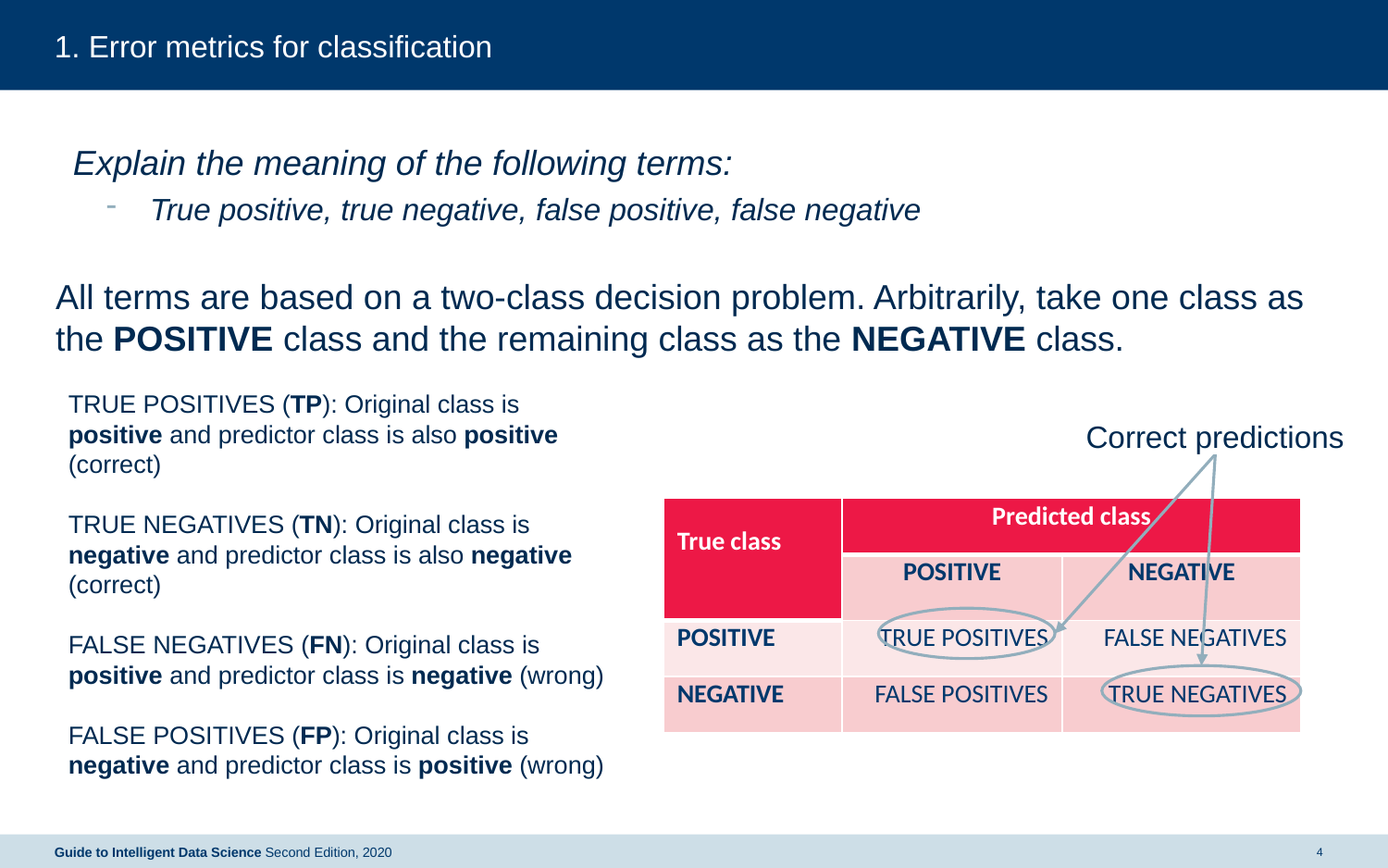

# 1. Error metrics for classification
Explain the meaning of the following terms:
True positive, true negative, false positive, false negative
All terms are based on a two-class decision problem. Arbitrarily, take one class as the POSITIVE class and the remaining class as the NEGATIVE class.
TRUE POSITIVES (TP): Original class is positive and predictor class is also positive (correct)

TRUE NEGATIVES (TN): Original class is negative and predictor class is also negative (correct)

FALSE NEGATIVES (FN): Original class is positive and predictor class is negative (wrong)

FALSE POSITIVES (FP): Original class is negative and predictor class is positive (wrong)
Correct predictions
| True class | Predicted class |  |
| --- | --- | --- |
|  | POSITIVE | NEGATIVE |
| POSITIVE | TRUE POSITIVES | FALSE NEGATIVES |
| NEGATIVE | FALSE POSITIVES | TRUE NEGATIVES |

Guide to Intelligent Data Science Second Edition, 2020
4